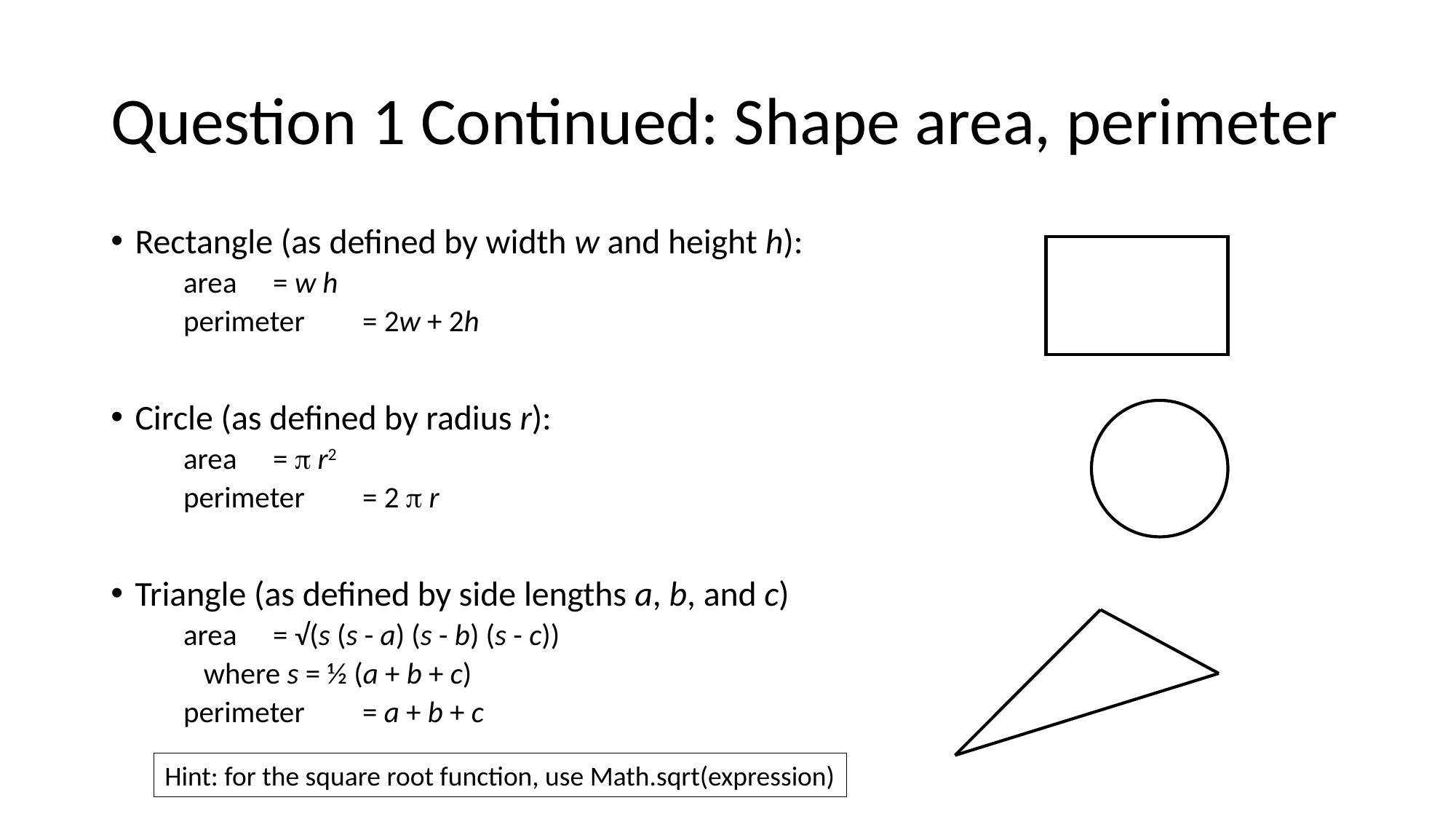

# Question 1 Continued: Shape area, perimeter
Rectangle (as defined by width w and height h):
	area		= w h
	perimeter	= 2w + 2h

Circle (as defined by radius r):
	area		= π r2
	perimeter	= 2 π r

Triangle (as defined by side lengths a, b, and c)
	area		= √(s (s - a) (s - b) (s - c))
				   where s = ½ (a + b + c)
	perimeter	= a + b + c

Hint: for the square root function, use Math.sqrt(expression)